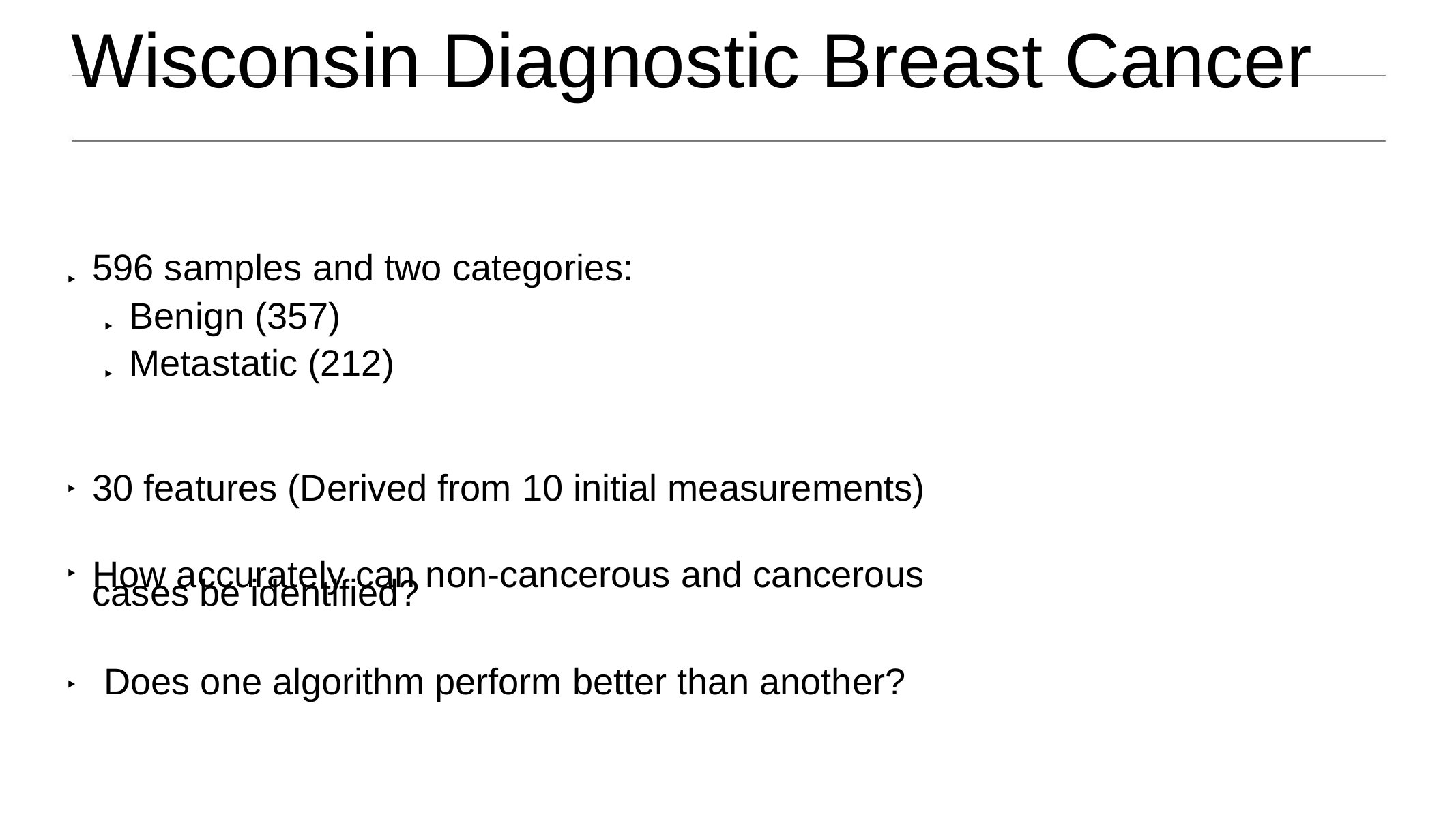

Wisconsin Diagnostic Breast Cancer

596 samples and two categories:
‣
Benign (357)
‣
Metastatic (212)

‣
30 features (Derived from 10 initial measurements)
‣

How accurately can non-cancerous and cancerous
cases be identified?
‣

Does one algorithm perform better than another?
‣